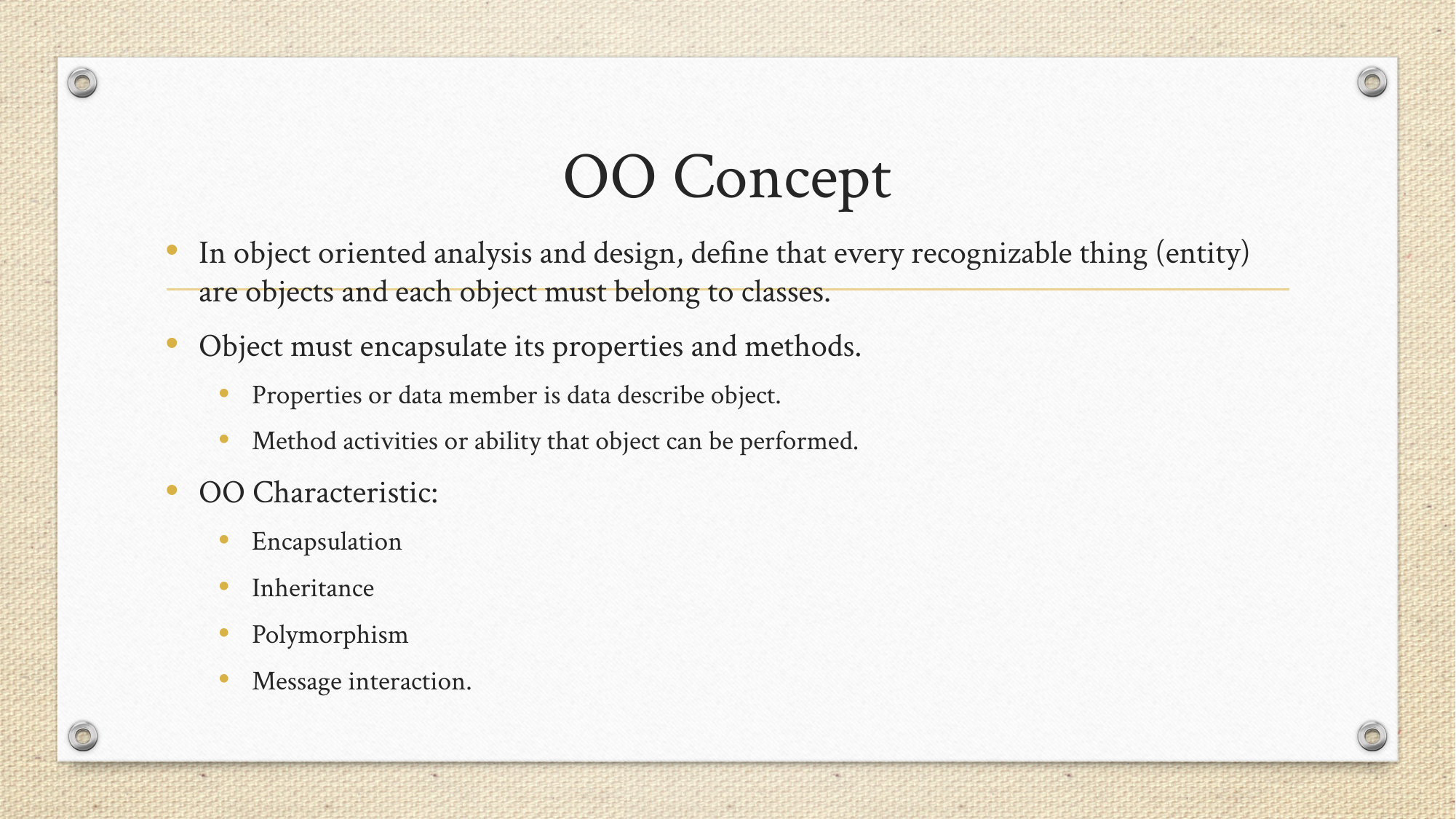

# OO Concept
In object oriented analysis and design, define that every recognizable thing (entity) are objects and each object must belong to classes.
Object must encapsulate its properties and methods.
Properties or data member is data describe object.
Method activities or ability that object can be performed.
OO Characteristic:
Encapsulation
Inheritance
Polymorphism
Message interaction.